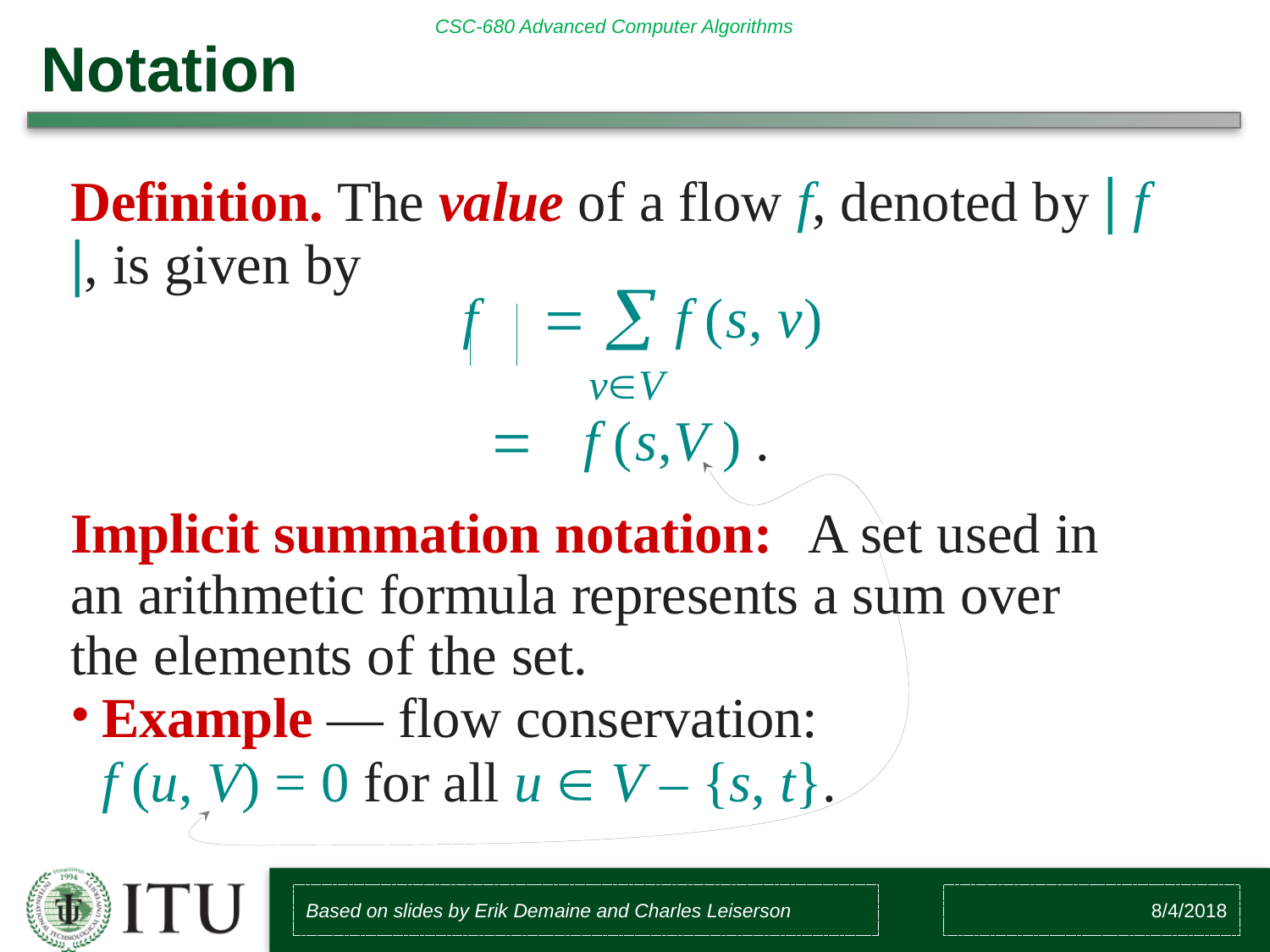

# Notation

Definition. The value of a flow f, denoted by | f |, is given by
f	= ∑ f (s, v)
v∈V
=	f (s,V ) .
Implicit summation notation:	A set used in an arithmetic formula represents a sum over the elements of the set.
Example — flow conservation:
f (u, V) = 0 for all u ∈ V – {s, t}.

Based on slides by Erik Demaine and Charles Leiserson
8/4/2018